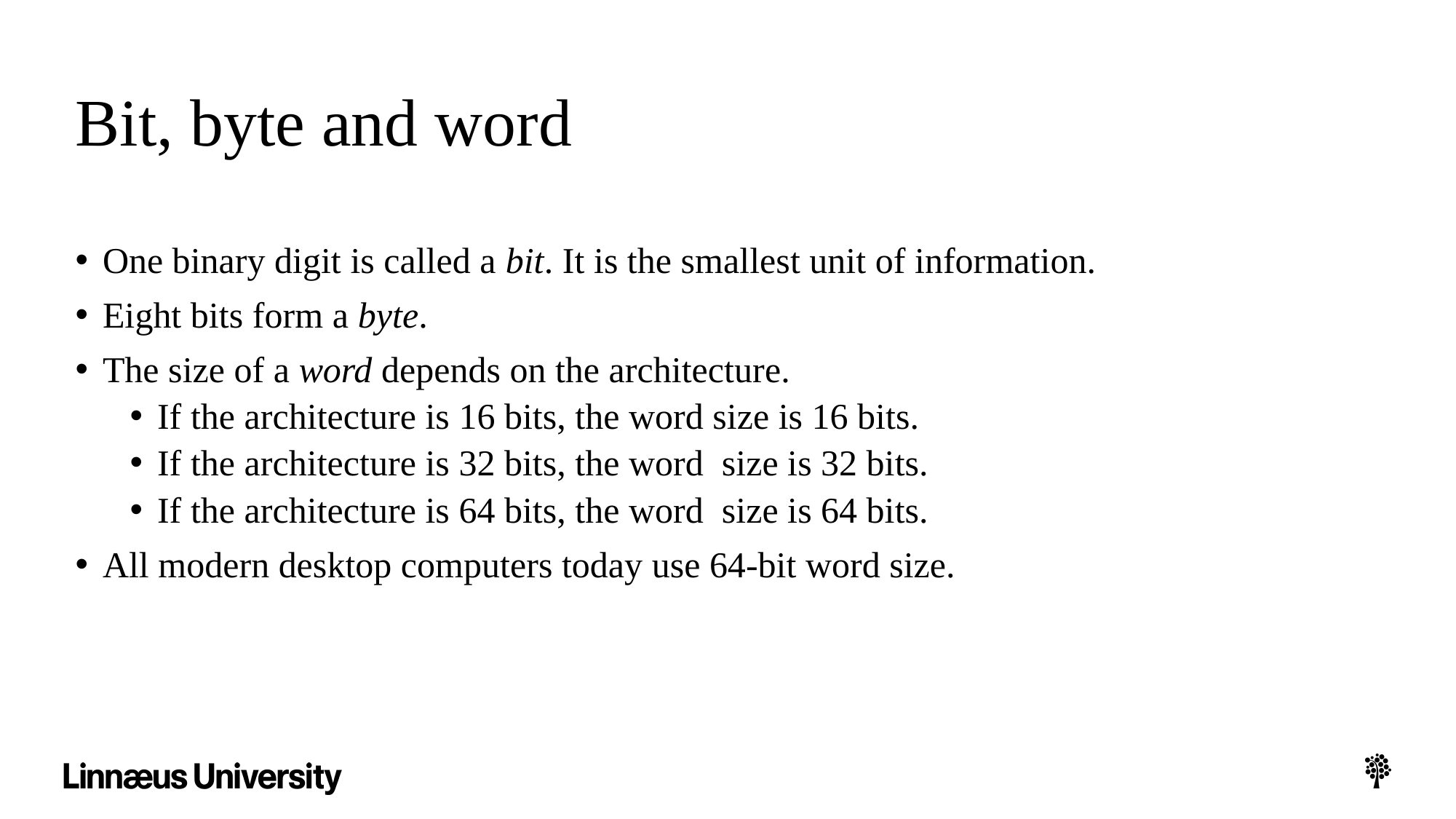

# Bit, byte and word
One binary digit is called a bit. It is the smallest unit of information.
Eight bits form a byte.
The size of a word depends on the architecture.
If the architecture is 16 bits, the word size is 16 bits.
If the architecture is 32 bits, the word  size is 32 bits.
If the architecture is 64 bits, the word  size is 64 bits.
All modern desktop computers today use 64-bit word size.